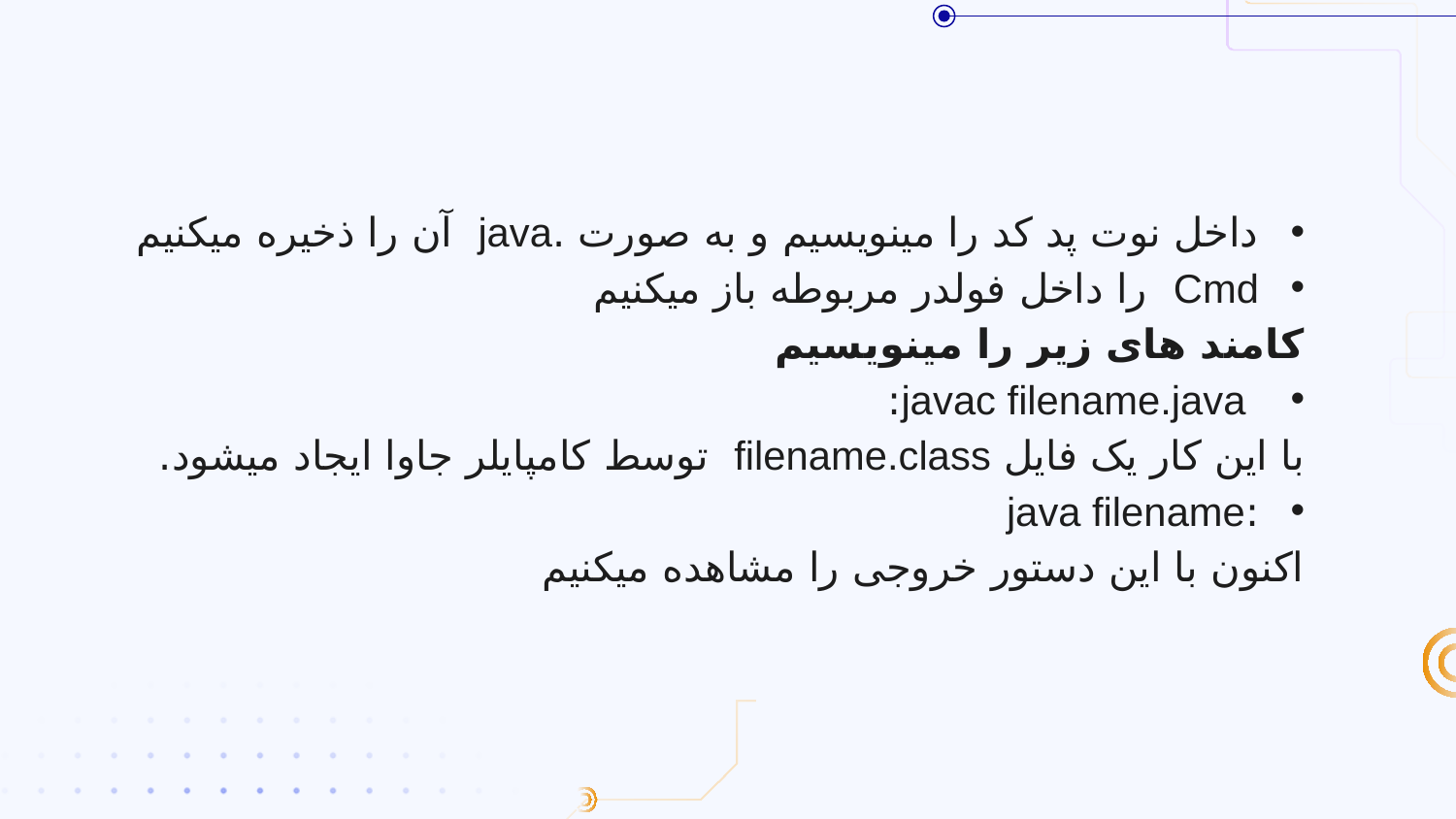

#
داخل نوت پد کد را مینویسیم و به صورت .java  آن را ذخیره میکنیم
Cmd  را داخل فولدر مربوطه باز میکنیم
کامند های زیر را مینویسیم
 javac filename.java:
	با این کار یک فایل filename.class  توسط کامپایلر جاوا ایجاد میشود.
:java filename
	اکنون با این دستور خروجی را مشاهده میکنیم